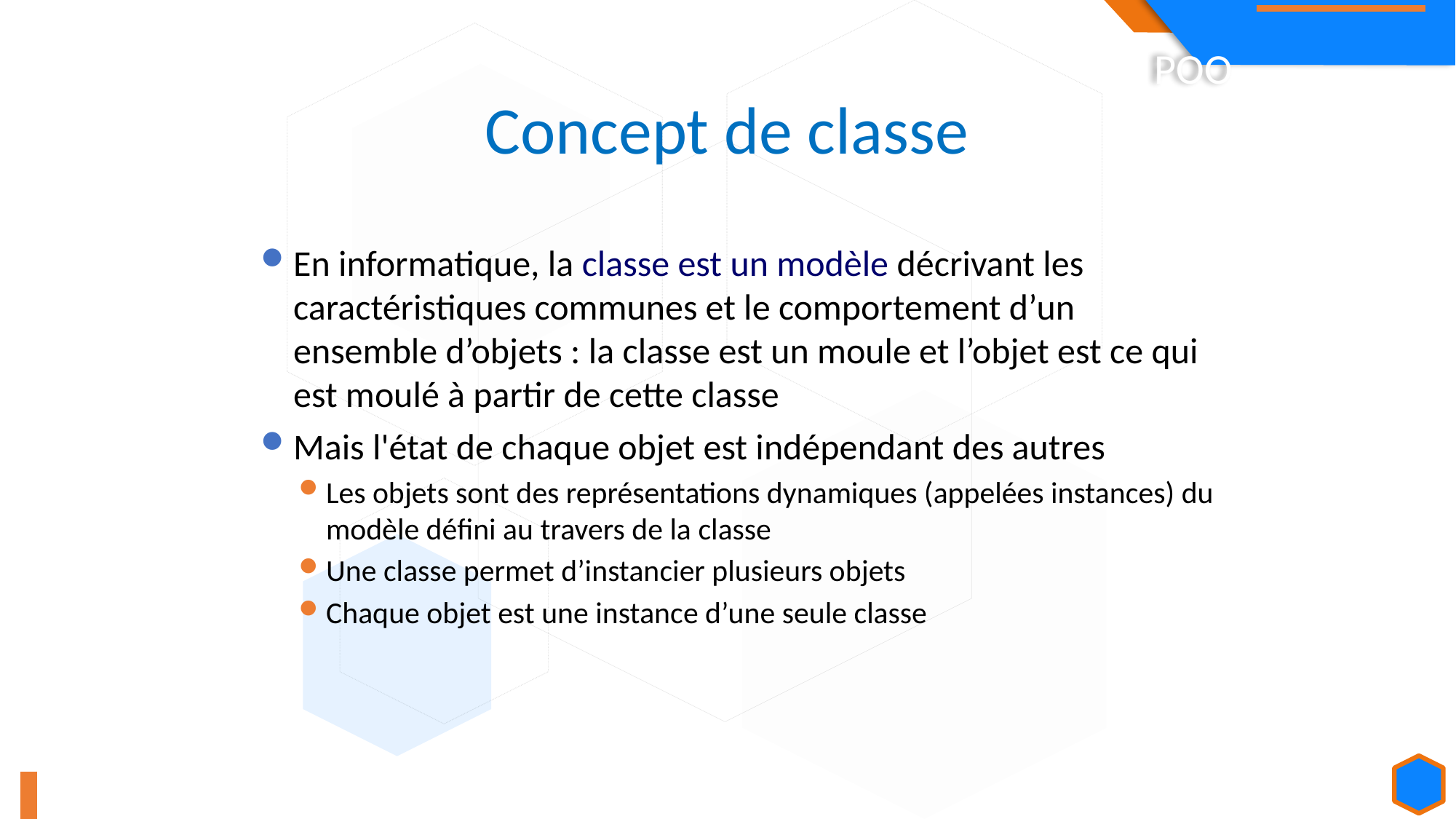

Concept de classe
En informatique, la classe est un modèle décrivant les caractéristiques communes et le comportement d’un ensemble d’objets : la classe est un moule et l’objet est ce qui est moulé à partir de cette classe
Mais l'état de chaque objet est indépendant des autres
Les objets sont des représentations dynamiques (appelées instances) du modèle défini au travers de la classe
Une classe permet d’instancier plusieurs objets
Chaque objet est une instance d’une seule classe